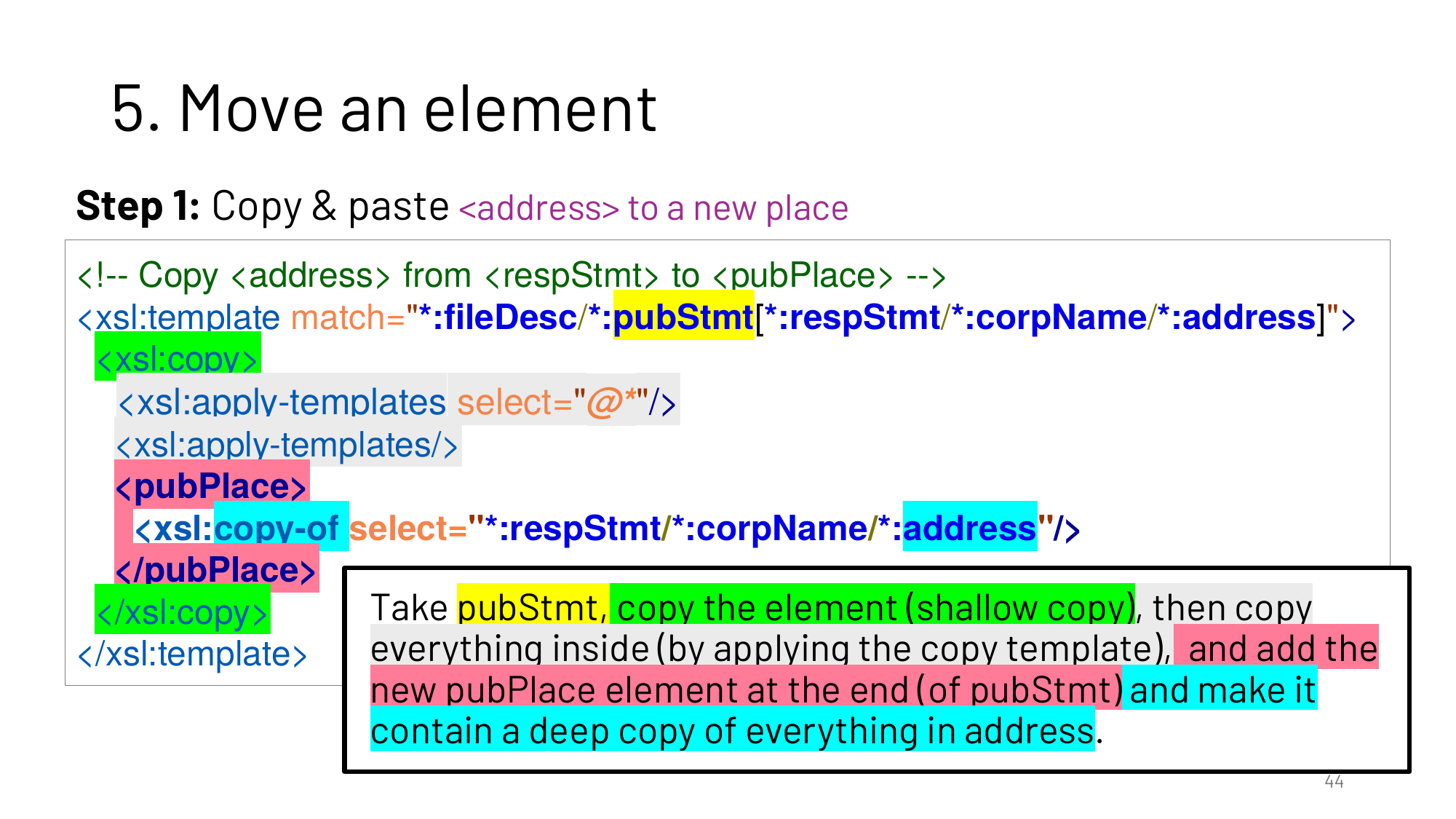

# 5. Move an element
Step 1: Copy & paste <address> to a new place
<!-- Copy <address> from <respStmt> to <pubPlace> -->
<xsl:template match="*:fileDesc/*:pubStmt[*:respStmt/*:corpName/*:address]">
  <xsl:copy>
    <xsl:apply-templates select="@*"/>
    <xsl:apply-templates/>
    <pubPlace>
      <xsl:copy-of select="*:respStmt/*:corpName/*:address"/>
    </pubPlace>
  </xsl:copy>
</xsl:template>
Take pubStmt, copy the element (shallow copy), then copy everything inside (by applying the copy template),  and add the new pubPlace element at the end (of pubStmt) and make it contain a deep copy of everything in address.
44